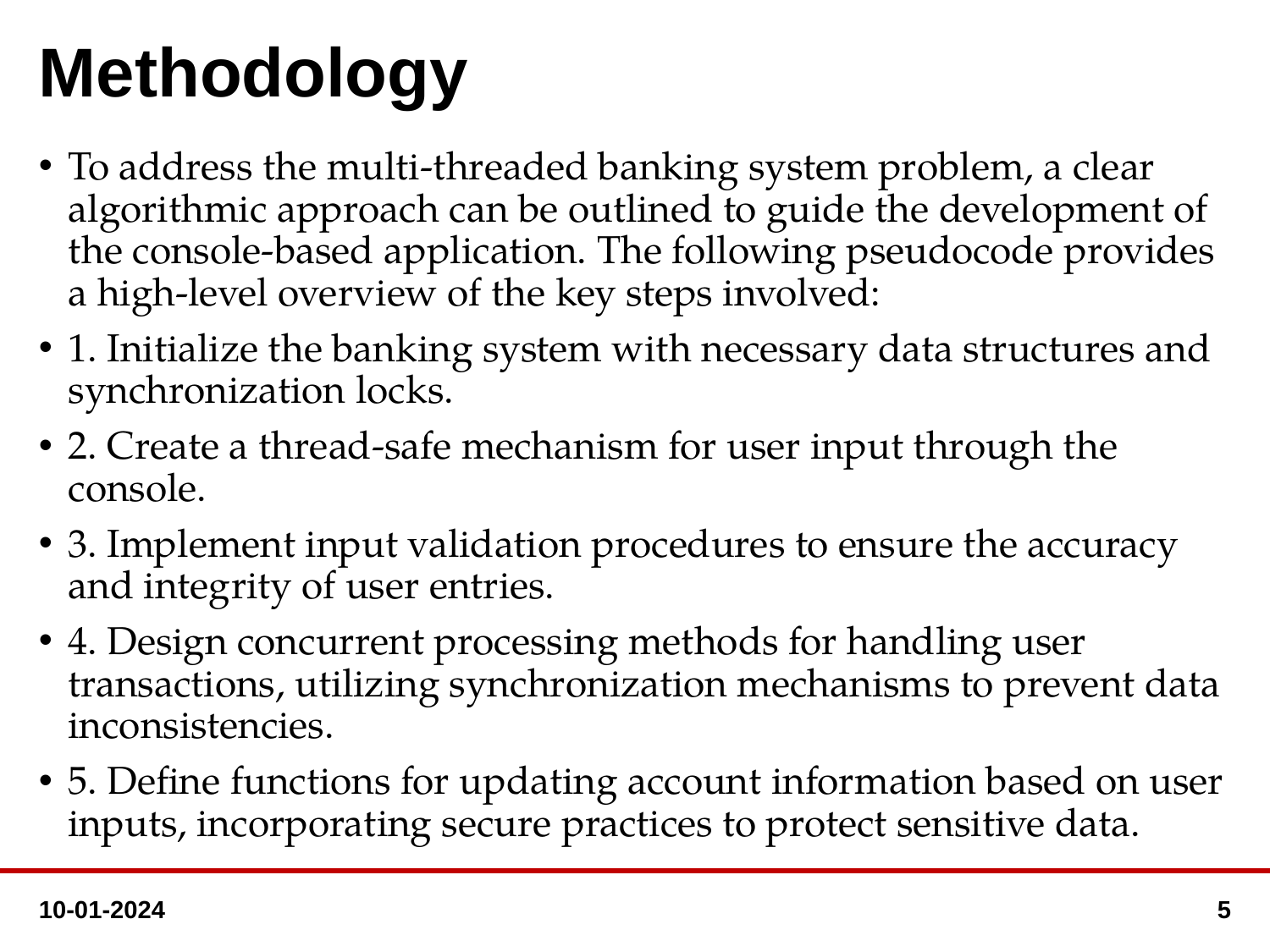

# Methodology
To address the multi-threaded banking system problem, a clear algorithmic approach can be outlined to guide the development of the console-based application. The following pseudocode provides a high-level overview of the key steps involved:
1. Initialize the banking system with necessary data structures and synchronization locks.
2. Create a thread-safe mechanism for user input through the console.
3. Implement input validation procedures to ensure the accuracy and integrity of user entries.
4. Design concurrent processing methods for handling user transactions, utilizing synchronization mechanisms to prevent data inconsistencies.
5. Define functions for updating account information based on user inputs, incorporating secure practices to protect sensitive data.
10-01-2024
5